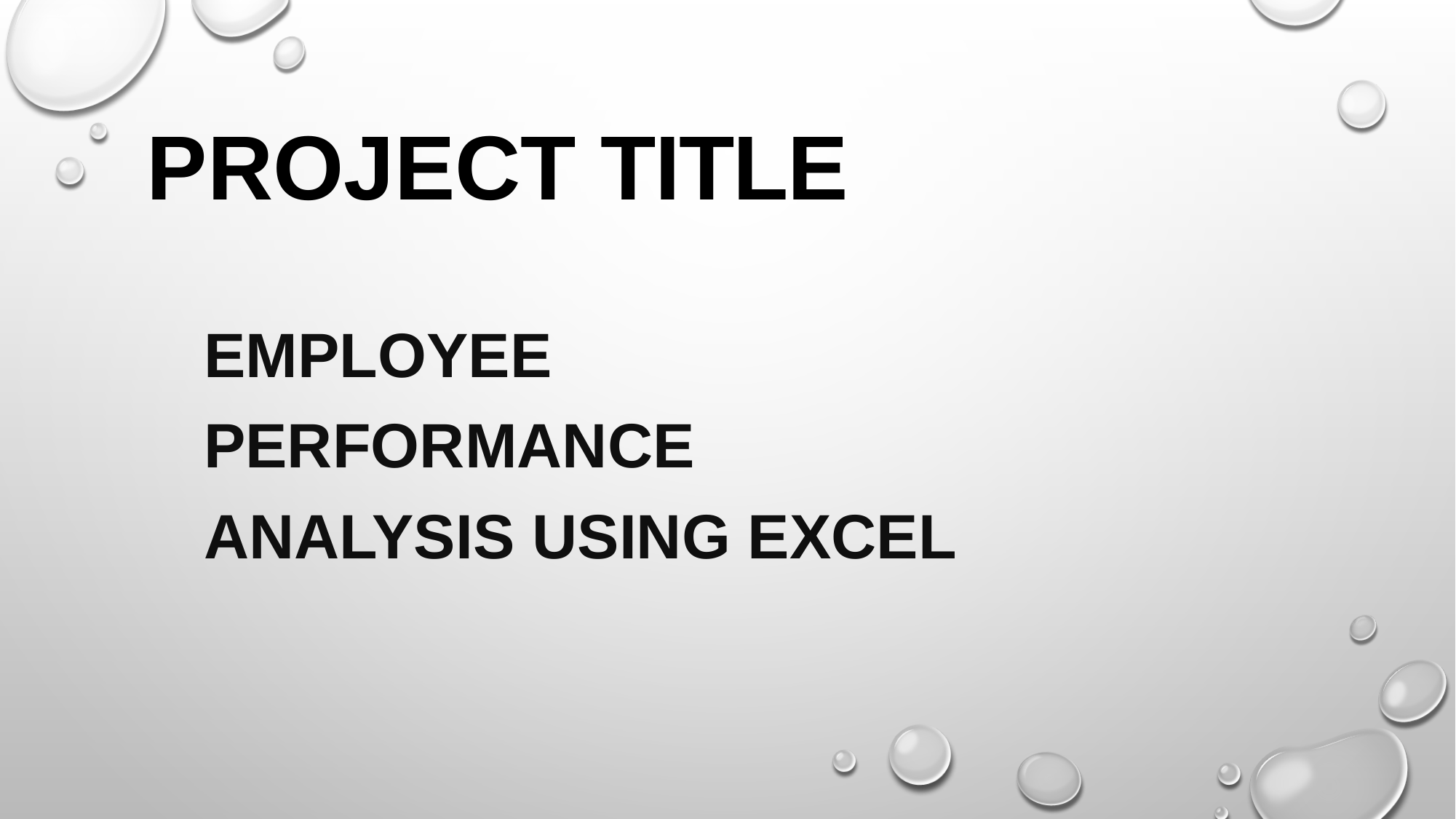

# PROJECT title
Employee Performance Analysis using Excel